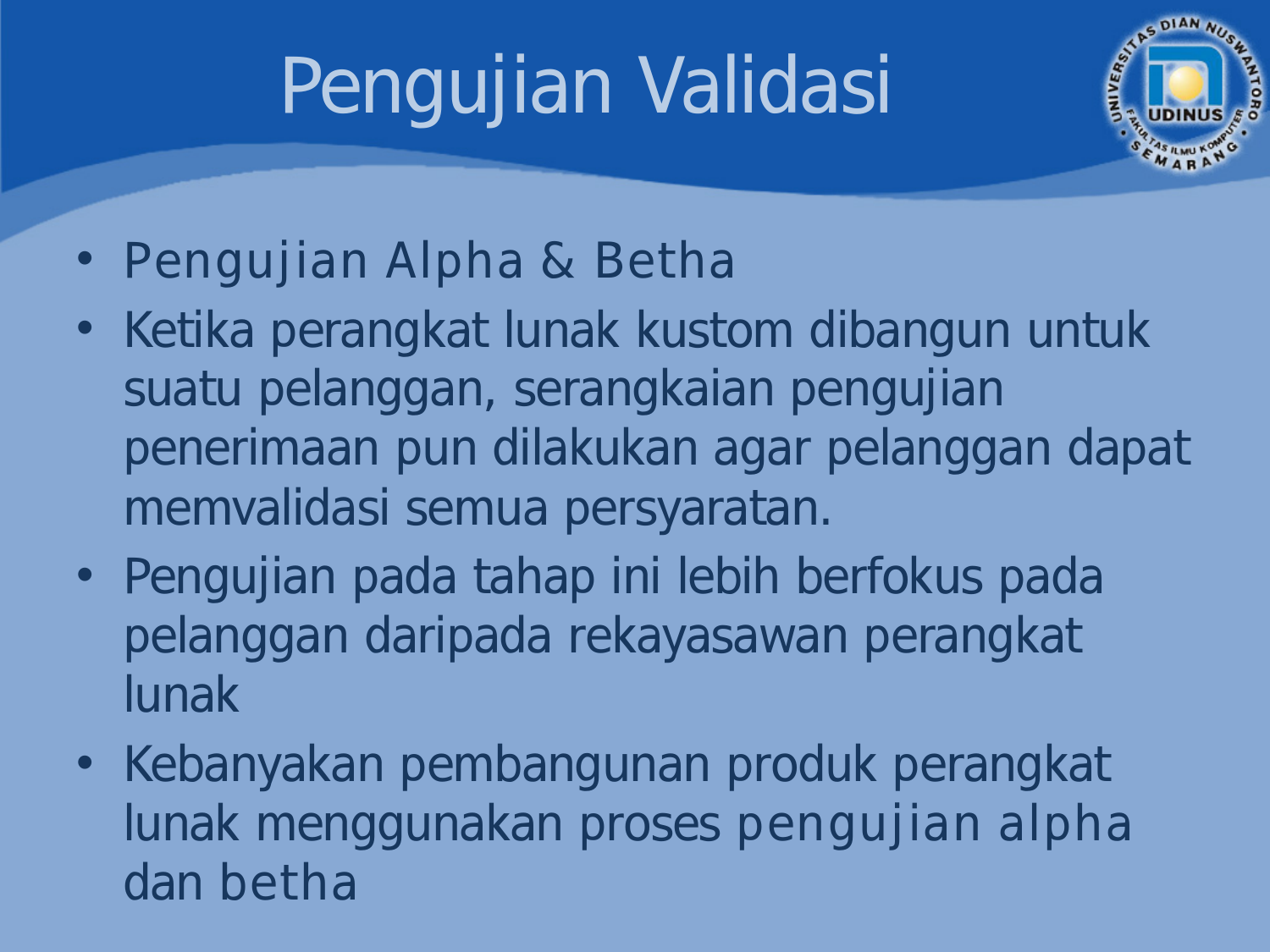

# Pengujian Validasi
Pengujian Alpha & Betha
Ketika perangkat lunak kustom dibangun untuk suatu pelanggan, serangkaian pengujian penerimaan pun dilakukan agar pelanggan dapat memvalidasi semua persyaratan.
Pengujian pada tahap ini lebih berfokus pada pelanggan daripada rekayasawan perangkat lunak
Kebanyakan pembangunan produk perangkat lunak menggunakan proses pengujian alpha dan betha